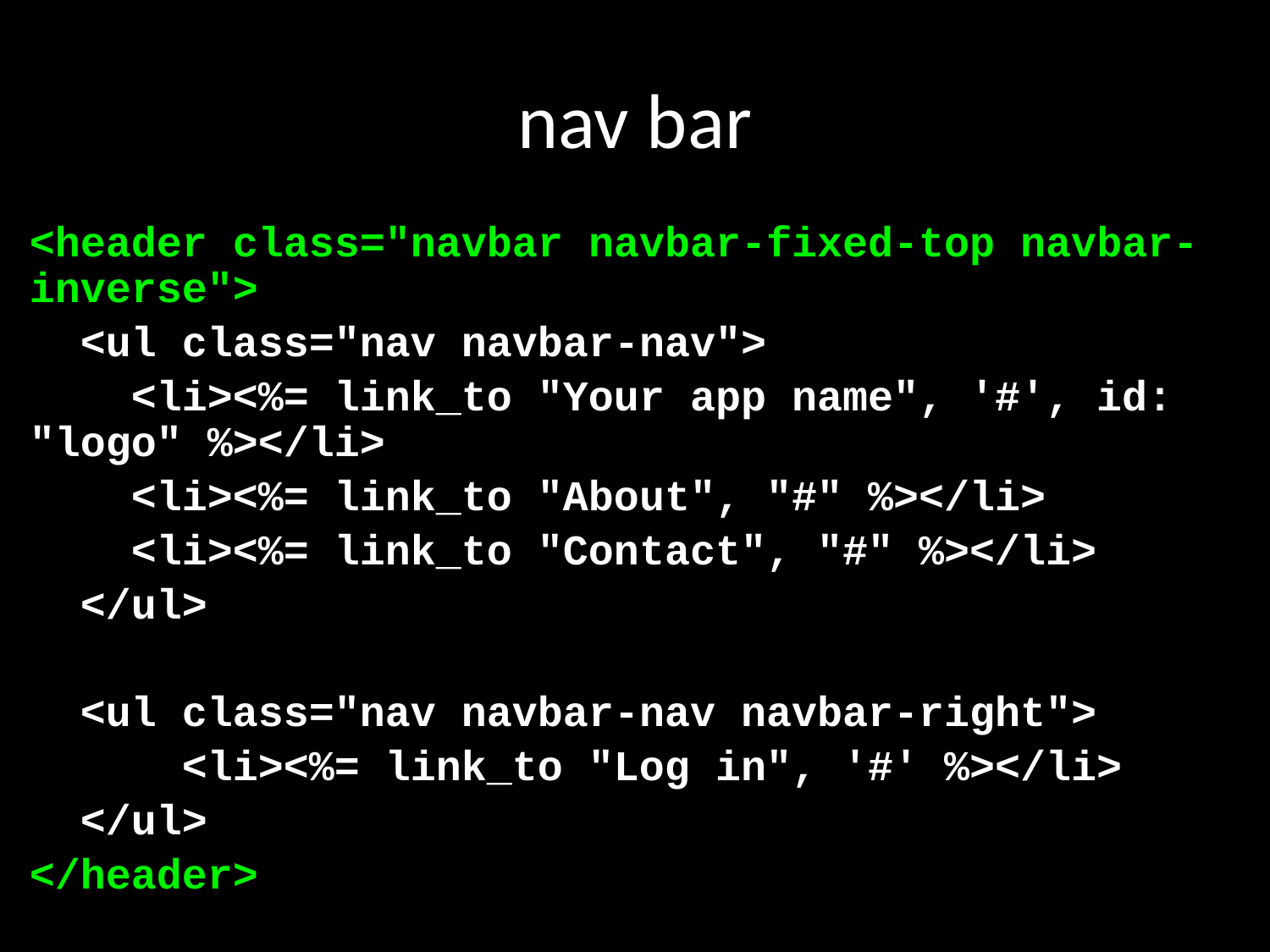

# nav bar
<header class="navbar navbar-fixed-top navbar-inverse">
  <ul class="nav navbar-nav">
    <li><%= link_to "Your app name", '#', id: "logo" %></li>
    <li><%= link_to "About", "#" %></li>
    <li><%= link_to "Contact", "#" %></li>
  </ul>

  <ul class="nav navbar-nav navbar-right">
      <li><%= link_to "Log in", '#' %></li>
  </ul>
</header>